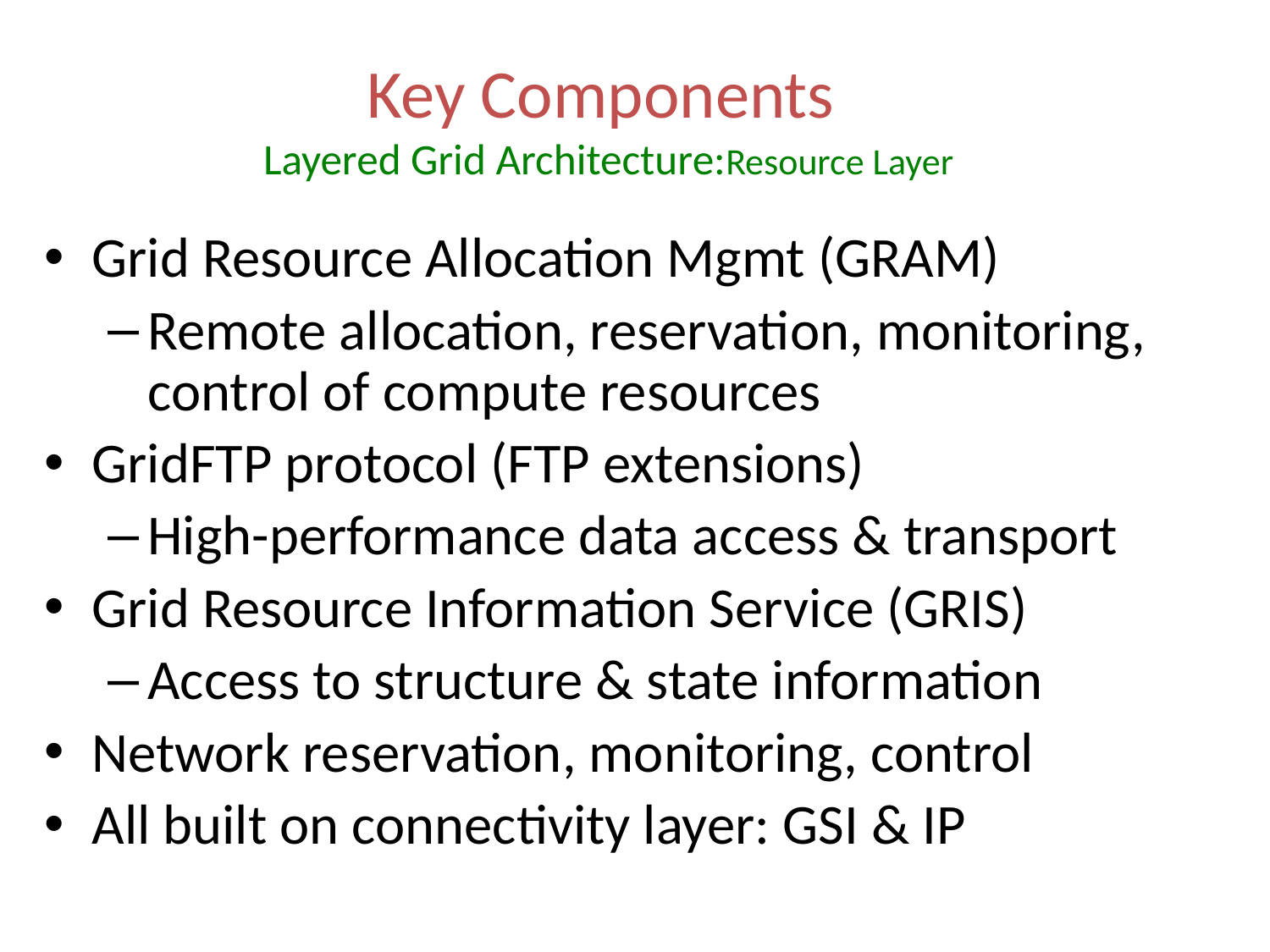

# Key Components Layered Grid Architecture:Resource Layer
Grid Resource Allocation Mgmt (GRAM)
Remote allocation, reservation, monitoring, control of compute resources
GridFTP protocol (FTP extensions)
High-performance data access & transport
Grid Resource Information Service (GRIS)
Access to structure & state information
Network reservation, monitoring, control
All built on connectivity layer: GSI & IP